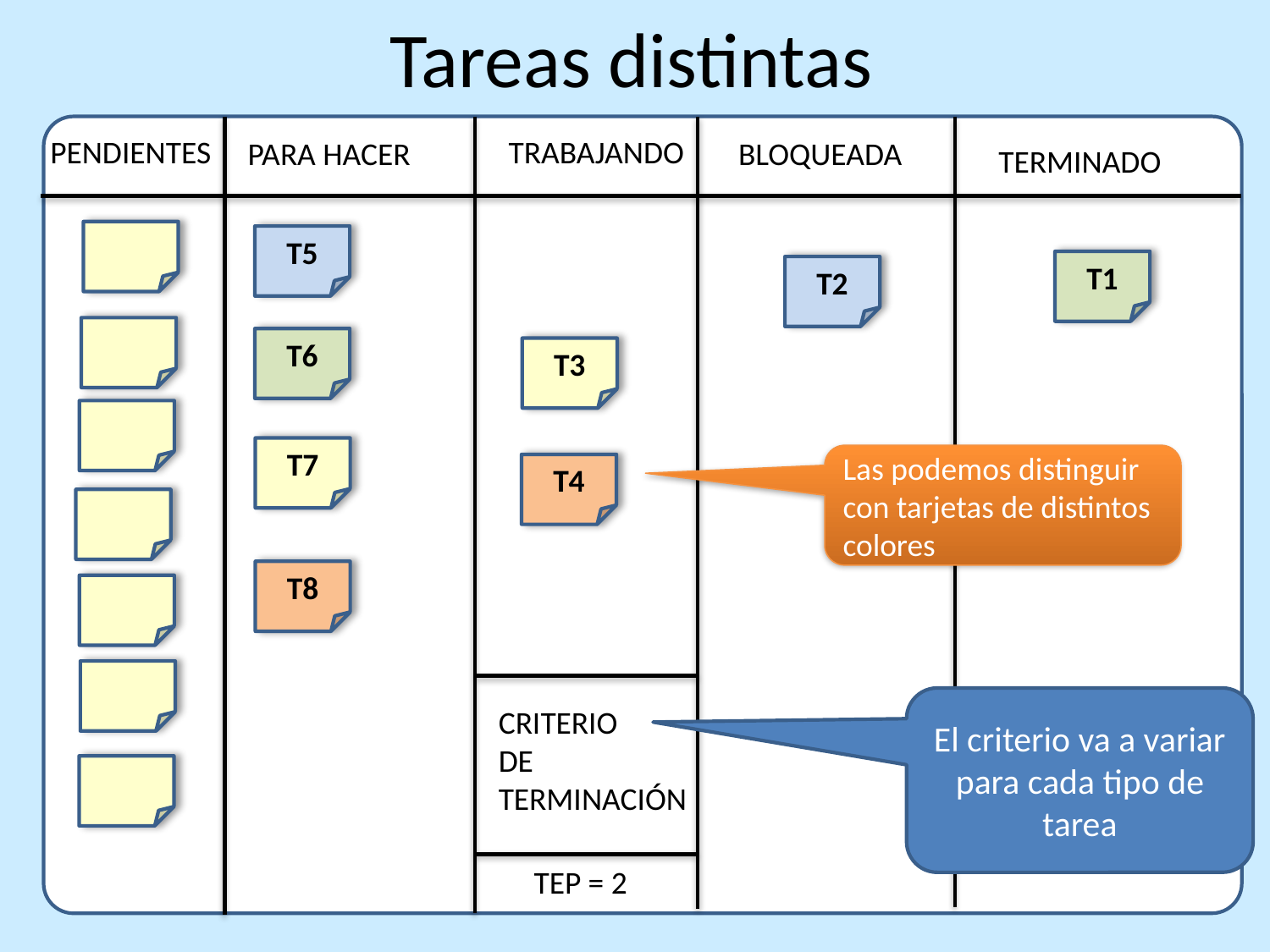

Tareas distintas

PENDIENTES
TRABAJANDO
PARA HACER
BLOQUEADA
TERMINADO

T5
T1
T2

T6
T3

T7
Las podemos distinguir con tarjetas de distintos colores
T4

T8

El criterio va a variar para cada tipo de tarea
CRITERIO
DE
TERMINACIÓN

TEP = 2